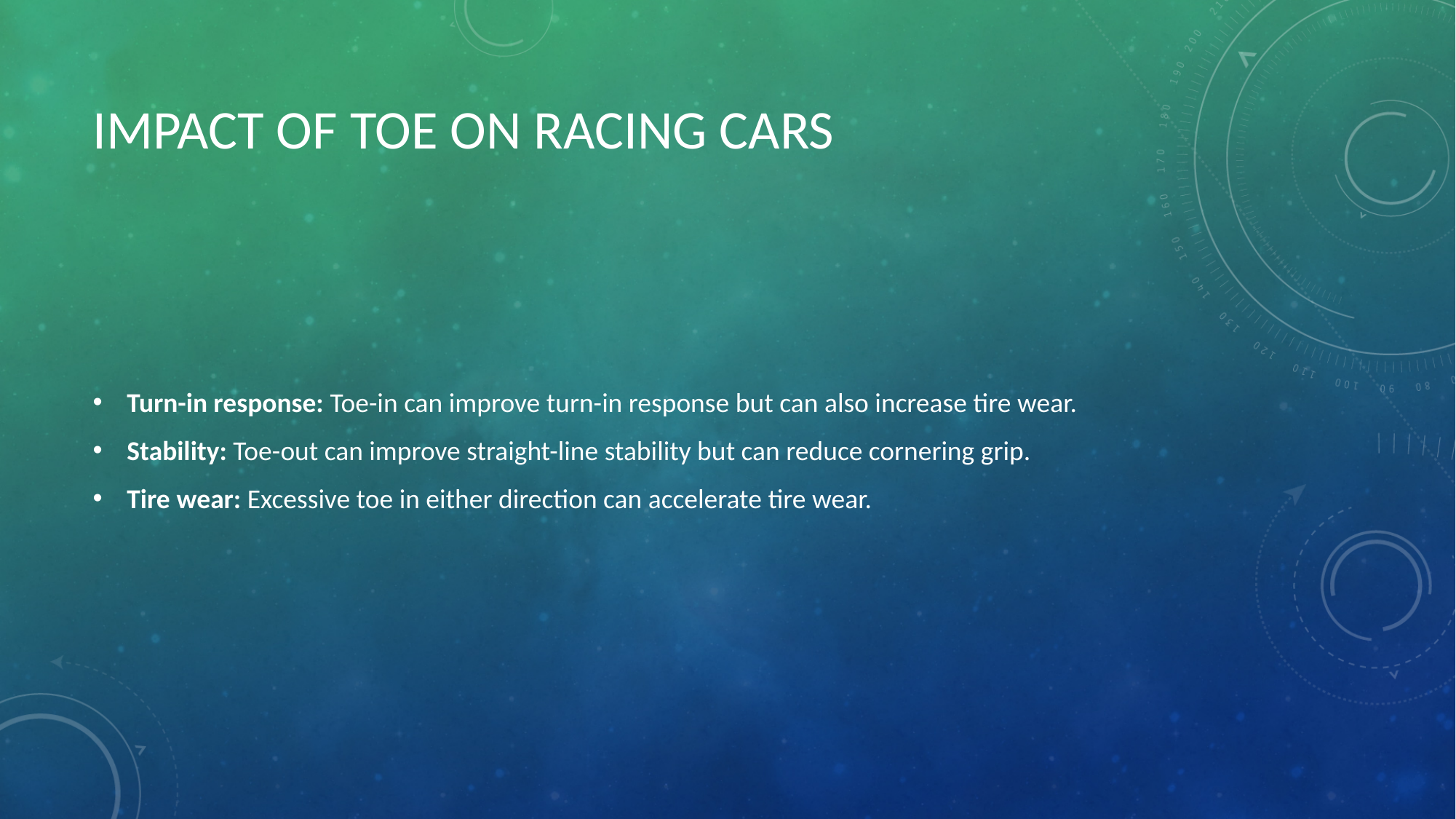

# Impact of Toe on Racing Cars
Turn-in response: Toe-in can improve turn-in response but can also increase tire wear.
Stability: Toe-out can improve straight-line stability but can reduce cornering grip.
Tire wear: Excessive toe in either direction can accelerate tire wear.